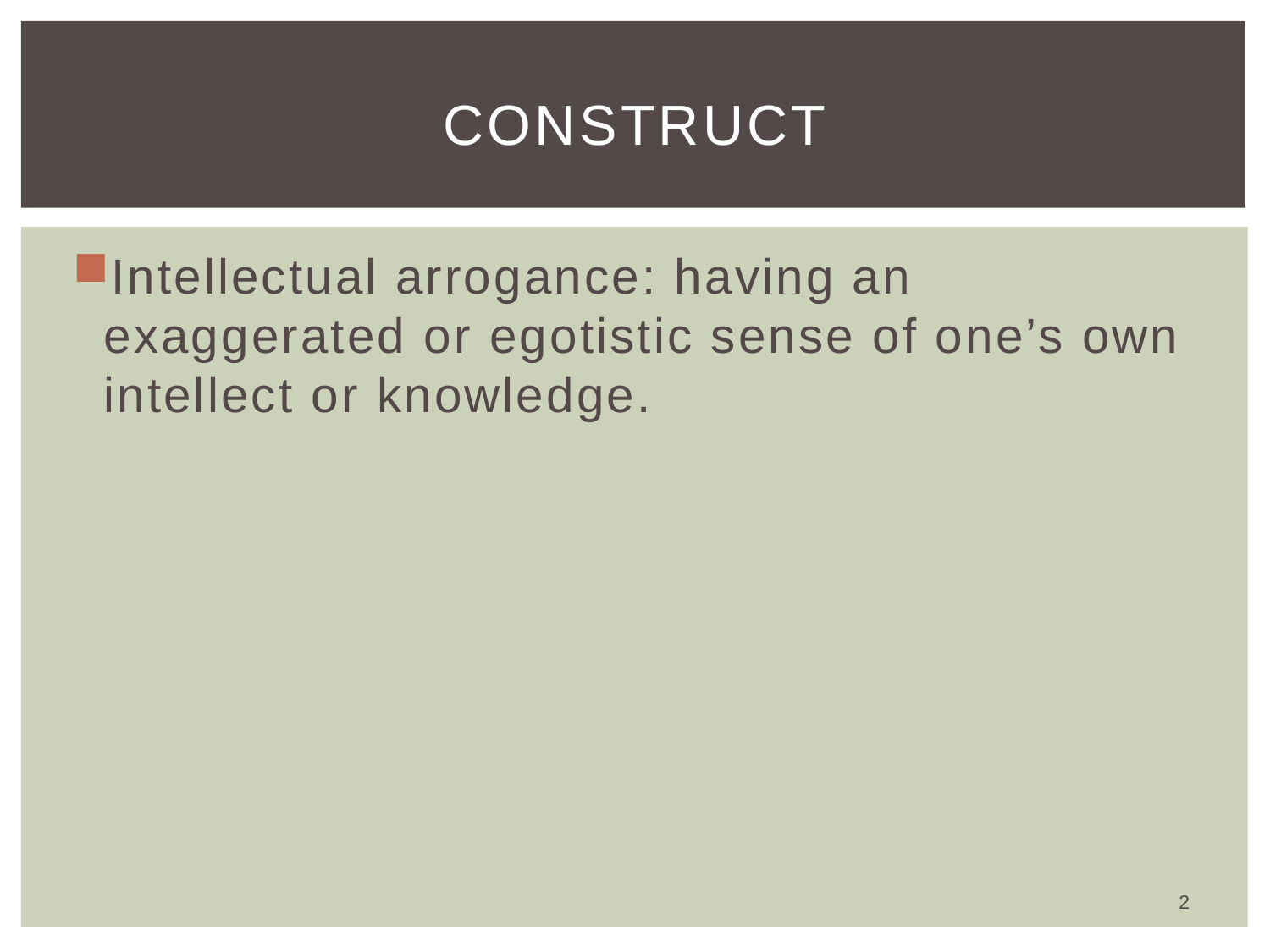

# Construct
Intellectual arrogance: having an exaggerated or egotistic sense of one’s own intellect or knowledge.
2